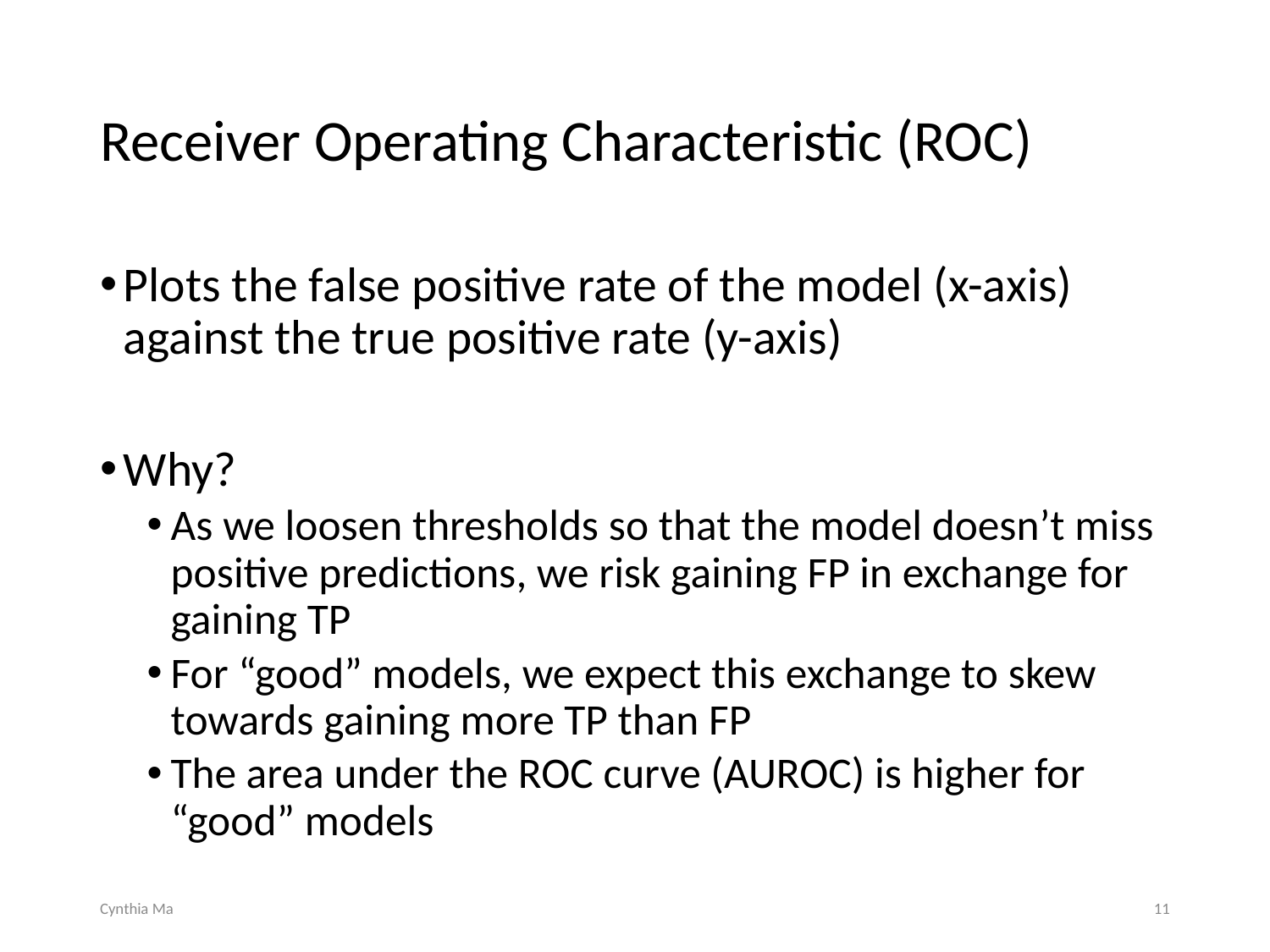

# Receiver Operating Characteristic (ROC)
Plots the false positive rate of the model (x-axis) against the true positive rate (y-axis)

Why?
As we loosen thresholds so that the model doesn’t miss positive predictions, we risk gaining FP in exchange for gaining TP
For “good” models, we expect this exchange to skew towards gaining more TP than FP
The area under the ROC curve (AUROC) is higher for “good” models
Cynthia Ma
11